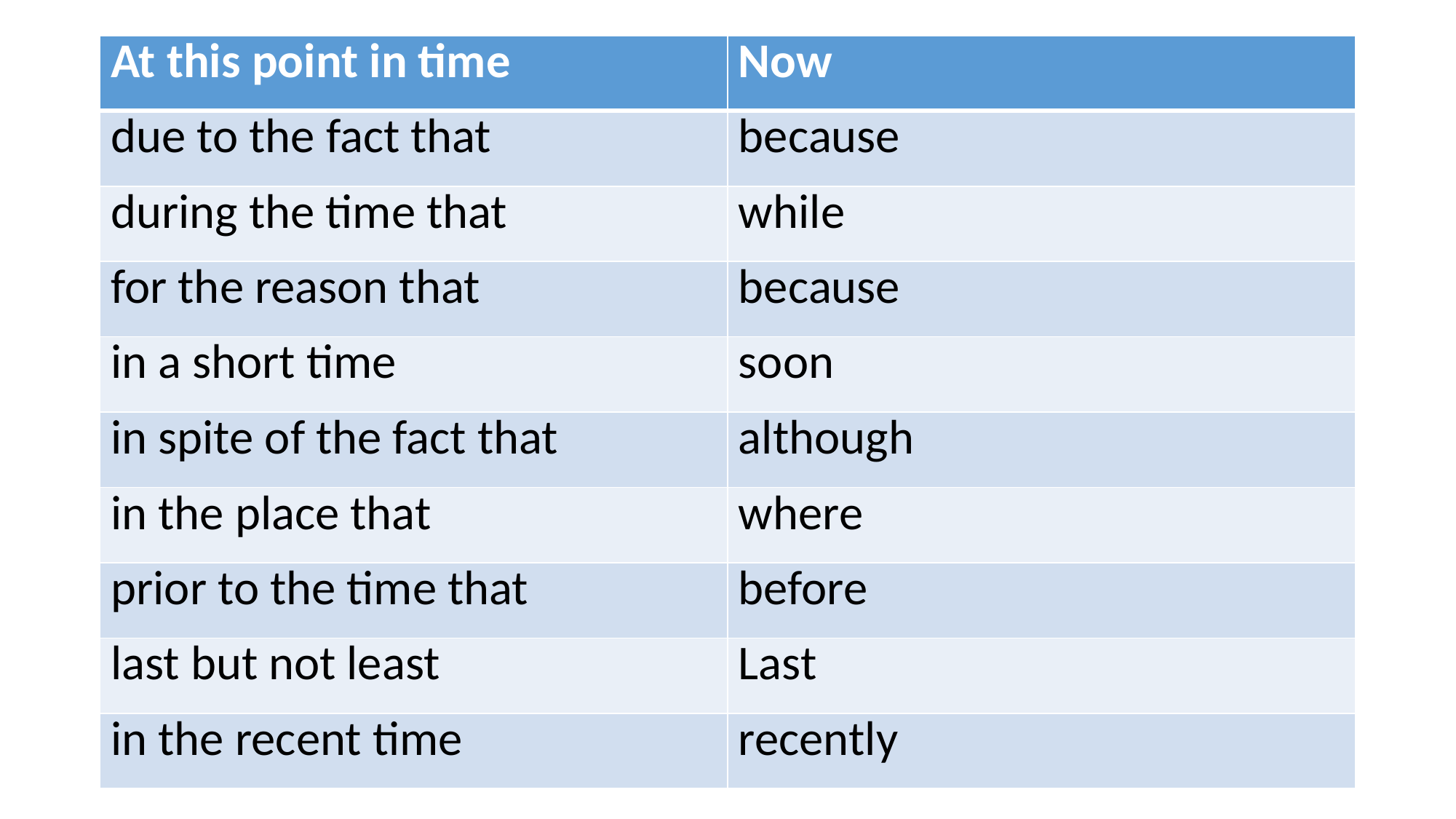

| At this point in time | Now |
| --- | --- |
| due to the fact that | because |
| during the time that | while |
| for the reason that | because |
| in a short time | soon |
| in spite of the fact that | although |
| in the place that | where |
| prior to the time that | before |
| last but not least | Last |
| in the recent time | recently |